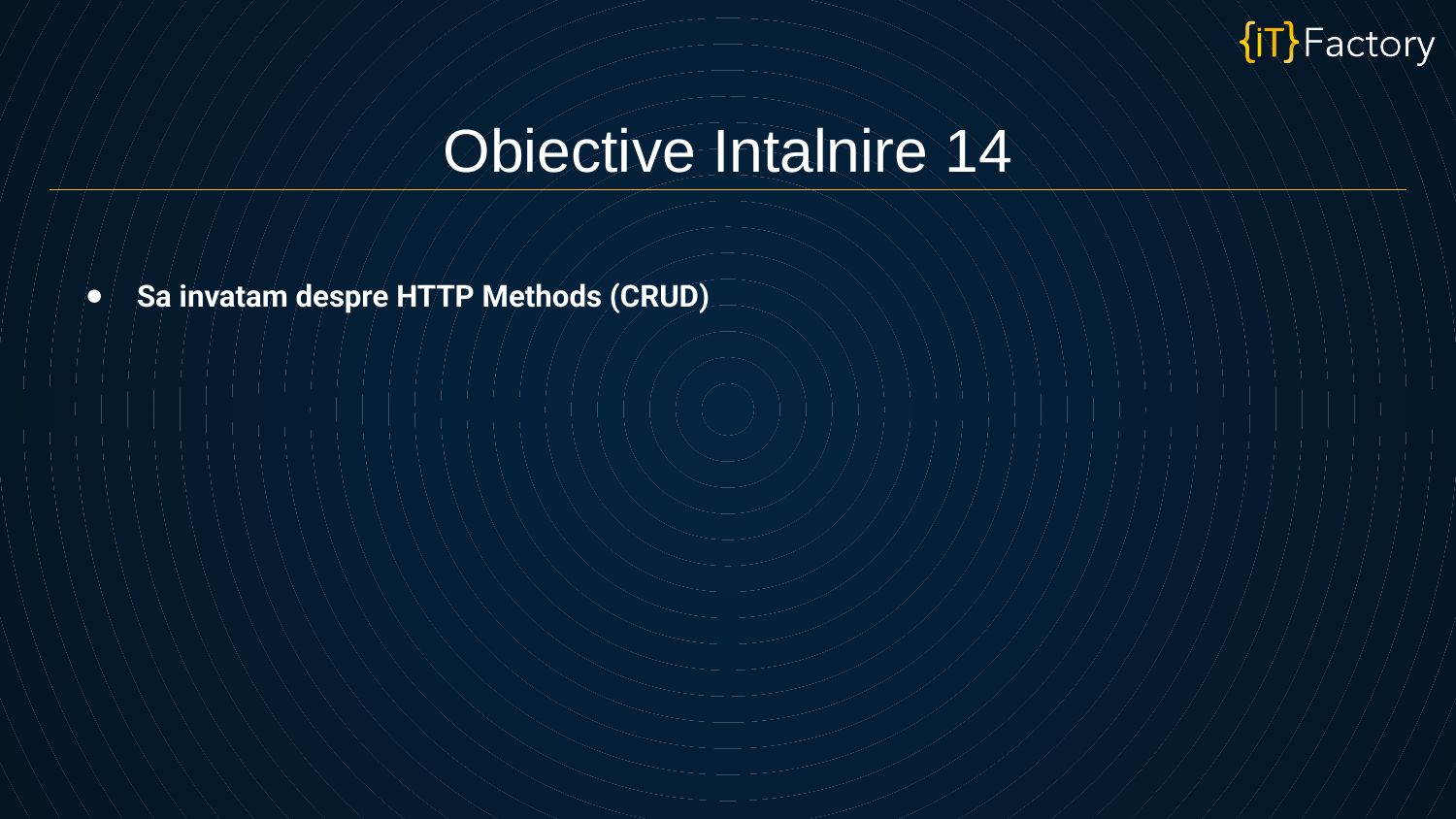

Obiective Intalnire 14

Sa invatam despre HTTP Methods (CRUD)